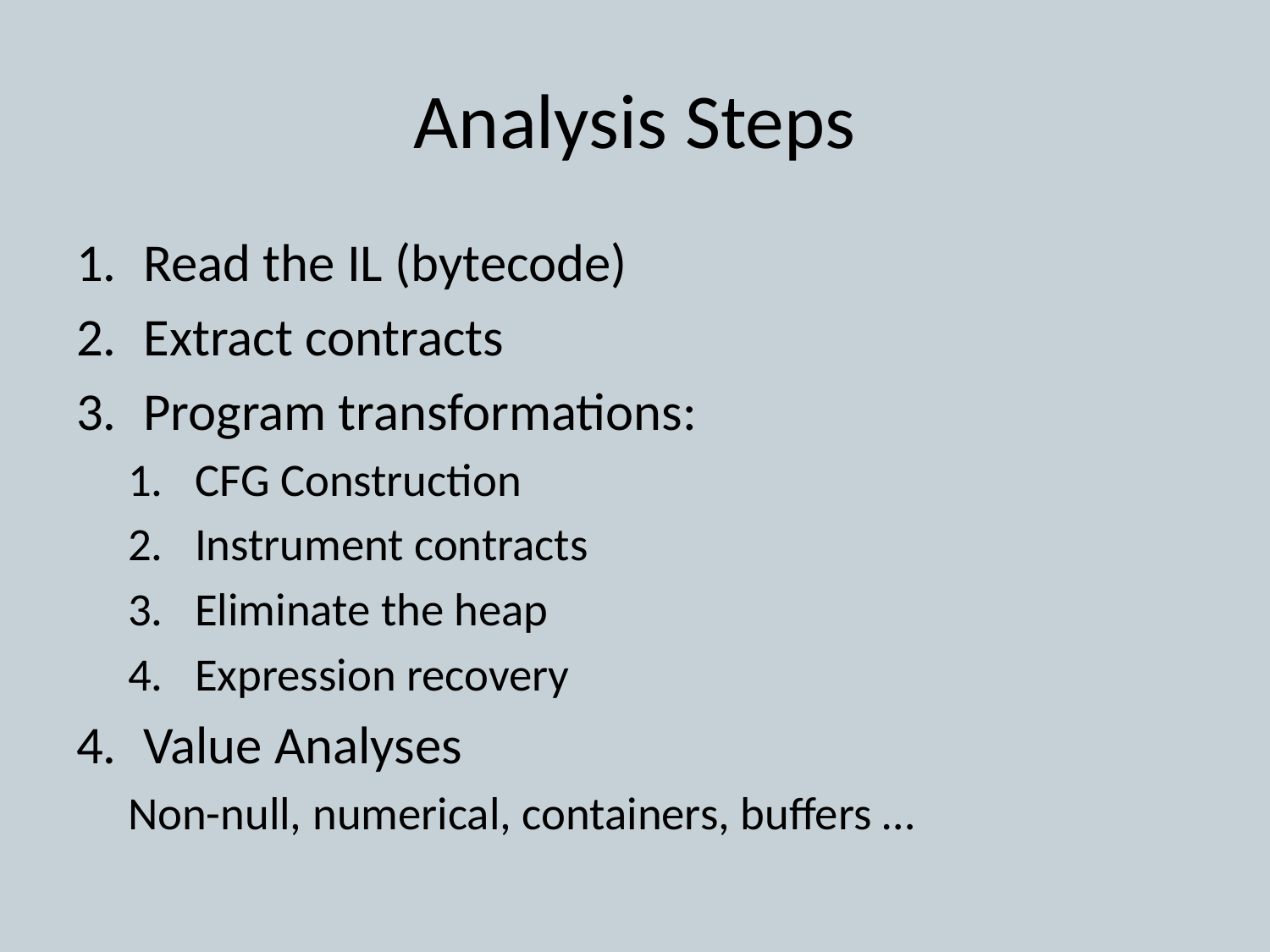

# Analysis Steps
Read the IL (bytecode)
Extract contracts
Program transformations:
CFG Construction
Instrument contracts
Eliminate the heap
Expression recovery
Value Analyses
Non-null, numerical, containers, buffers …